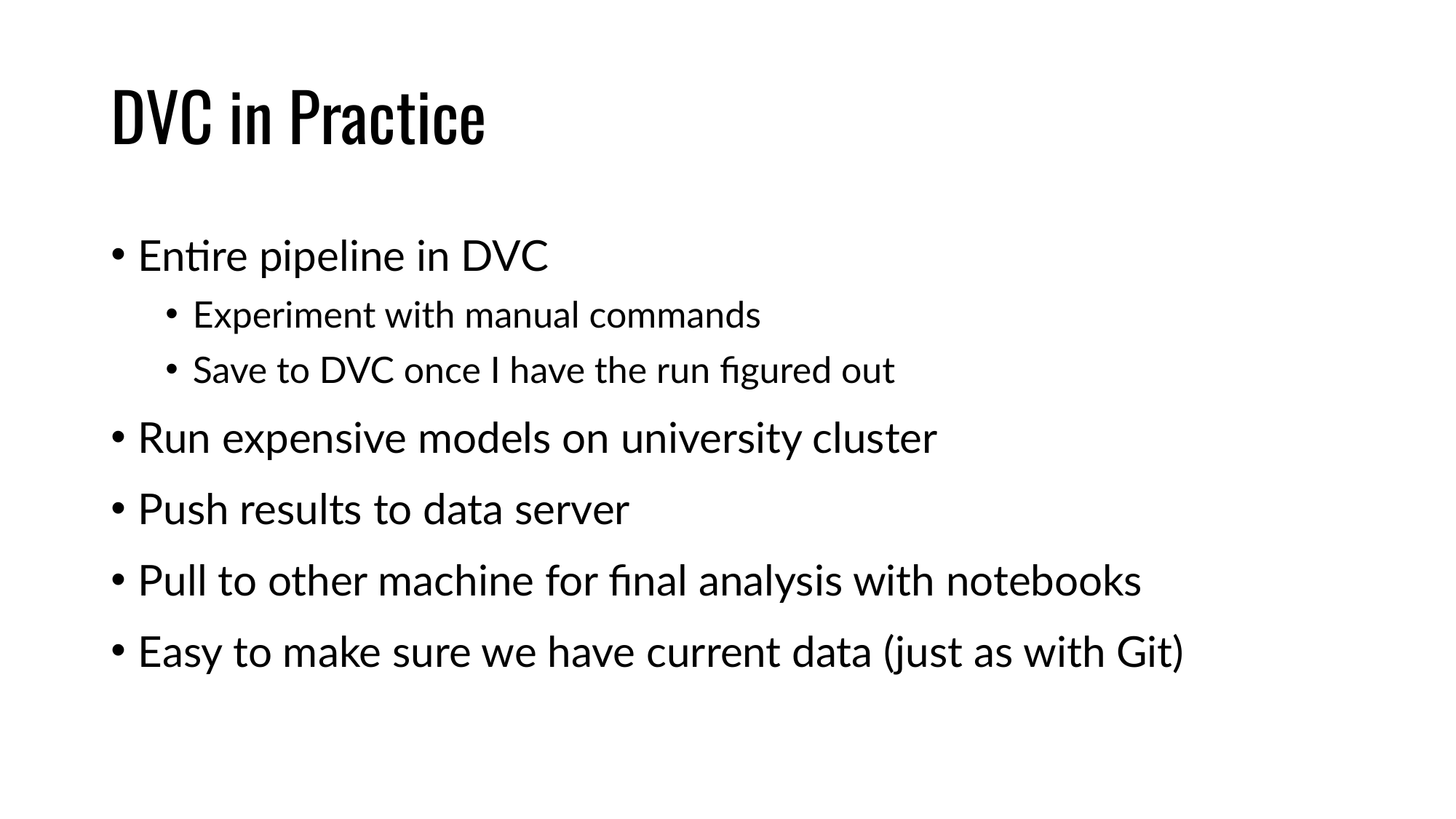

# DVC in Practice
Entire pipeline in DVC
Experiment with manual commands
Save to DVC once I have the run figured out
Run expensive models on university cluster
Push results to data server
Pull to other machine for final analysis with notebooks
Easy to make sure we have current data (just as with Git)